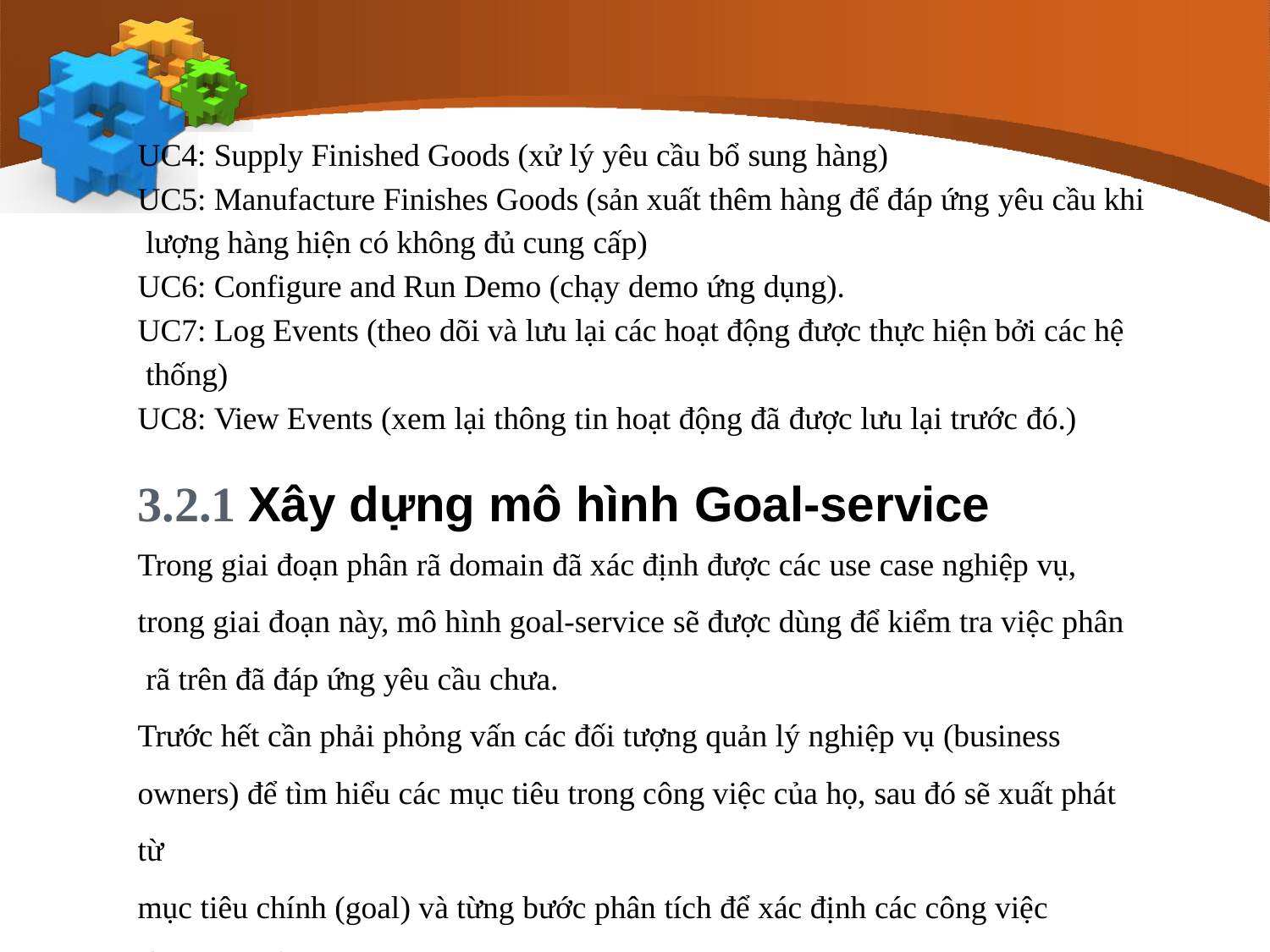

# UC4: Supply Finished Goods (xử lý yêu cầu bổ sung hàng)
UC5: Manufacture Finishes Goods (sản xuất thêm hàng để đáp ứng yêu cầu khi  lượng hàng hiện có không đủ cung cấp)
UC6: Configure and Run Demo (chạy demo ứng dụng).
UC7: Log Events (theo dõi và lưu lại các hoạt động được thực hiện bởi các hệ  thống)
UC8: View Events (xem lại thông tin hoạt động đã được lưu lại trước đó.)
3.2.1 Xây dựng mô hình Goal-service
Trong giai đoạn phân rã domain đã xác định được các use case nghiệp vụ,  trong giai đoạn này, mô hình goal-service sẽ được dùng để kiểm tra việc phân  rã trên đã đáp ứng yêu cầu chưa.
Trước hết cần phải phỏng vấn các đối tượng quản lý nghiệp vụ (business  owners) để tìm hiểu các mục tiêu trong công việc của họ, sau đó sẽ xuất phát từ
mục tiêu chính (goal) và từng bước phân tích để xác định các công việc cần  làm để đạt được mục tiêu chính đó là gì (sub-goal).